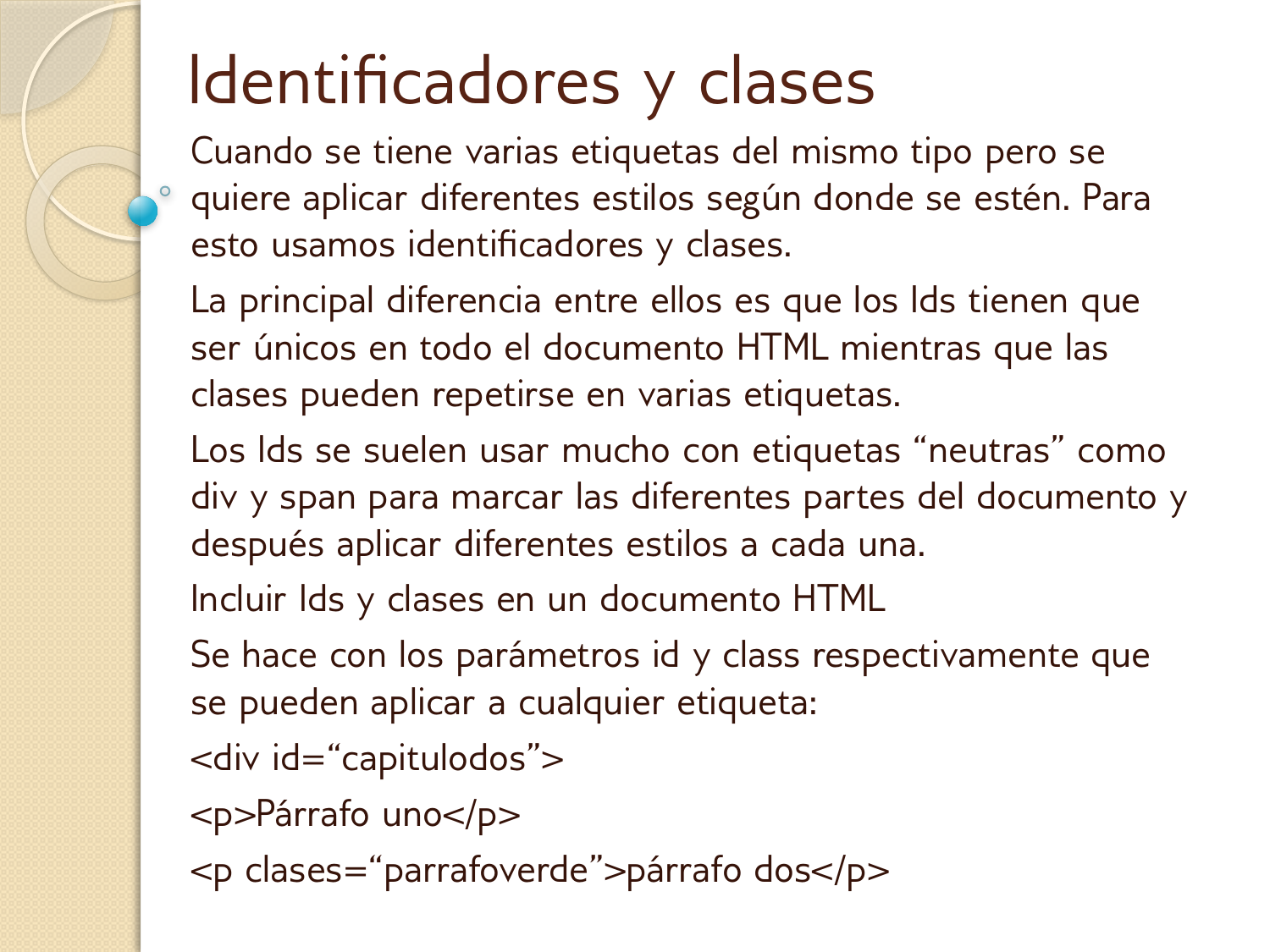

# Identificadores y clases
Cuando se tiene varias etiquetas del mismo tipo pero se quiere aplicar diferentes estilos según donde se estén. Para esto usamos identificadores y clases.
La principal diferencia entre ellos es que los Ids tienen que ser únicos en todo el documento HTML mientras que las clases pueden repetirse en varias etiquetas.
Los Ids se suelen usar mucho con etiquetas “neutras” como div y span para marcar las diferentes partes del documento y después aplicar diferentes estilos a cada una.
Incluir Ids y clases en un documento HTML
Se hace con los parámetros id y class respectivamente que se pueden aplicar a cualquier etiqueta:
<div id=“capitulodos”>
<p>Párrafo uno</p>
<p clases=“parrafoverde”>párrafo dos</p>